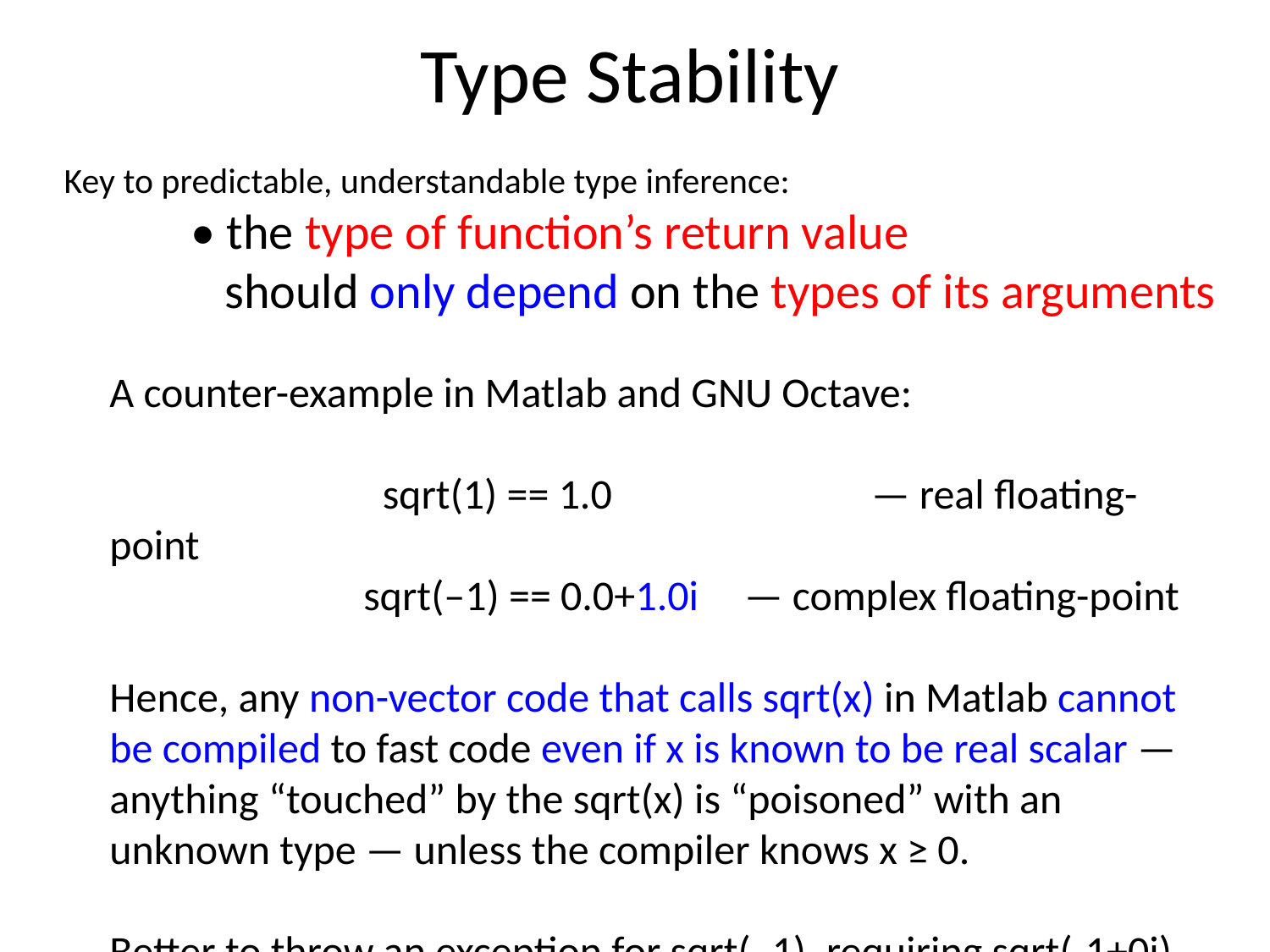

# Type Stability
Key to predictable, understandable type inference:
	• the type of function’s return value
	   should only depend on the types of its arguments
A counter-example in Matlab and GNU Octave:

		  sqrt(1) == 1.0			— real floating-point
		sqrt(–1) == 0.0+1.0i	— complex floating-point

Hence, any non-vector code that calls sqrt(x) in Matlab cannot be compiled to fast code even if x is known to be real scalar — anything “touched” by the sqrt(x) is “poisoned” with an unknown type — unless the compiler knows x ≥ 0.

Better to throw an exception for sqrt(–1), requiring sqrt(-1+0i).